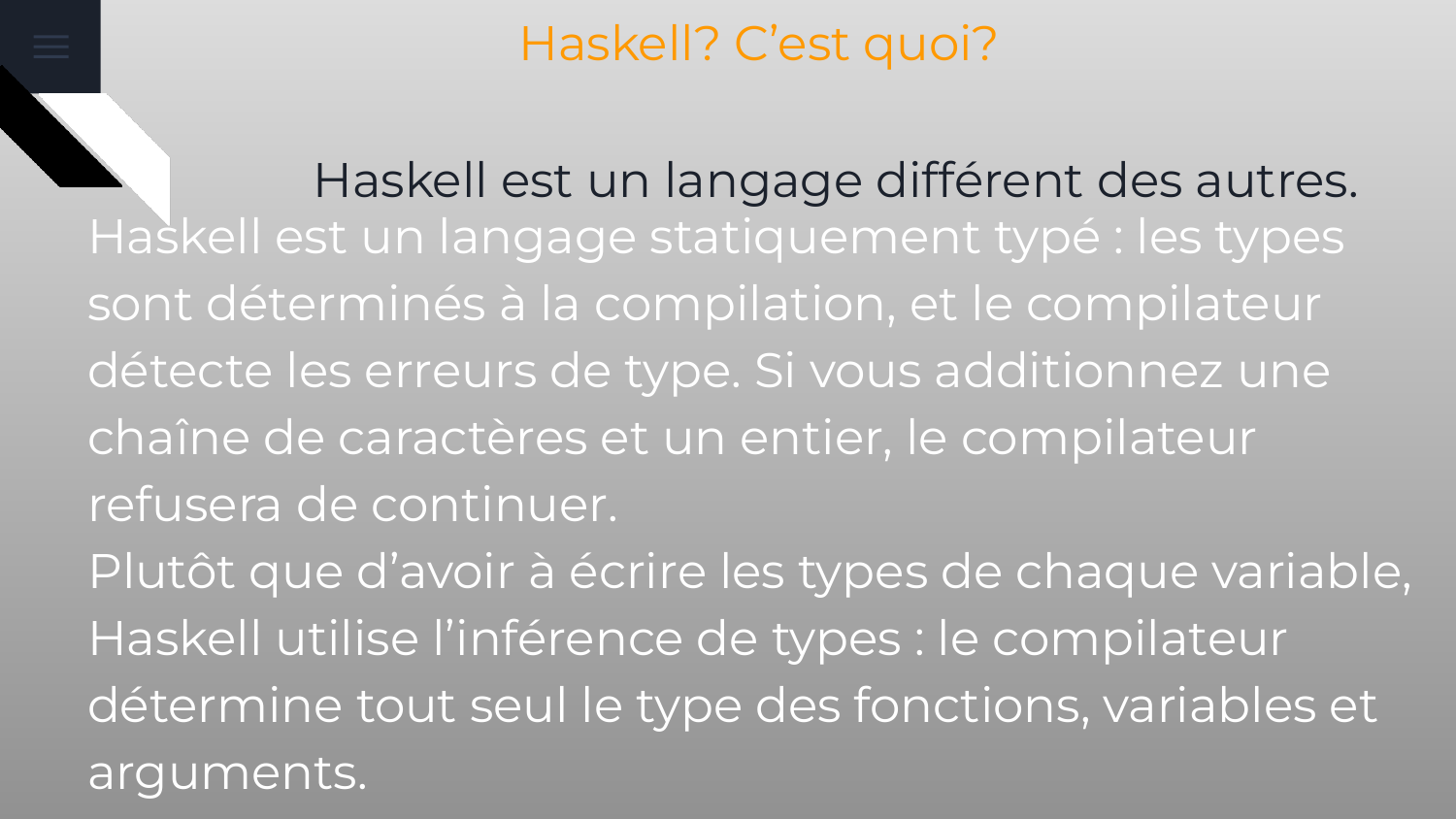

# Haskell? C’est quoi?

Haskell est un langage différent des autres.
Haskell est un langage statiquement typé : les types sont déterminés à la compilation, et le compilateur détecte les erreurs de type. Si vous additionnez une chaîne de caractères et un entier, le compilateur refusera de continuer.
Plutôt que d’avoir à écrire les types de chaque variable, Haskell utilise l’inférence de types : le compilateur détermine tout seul le type des fonctions, variables et arguments.